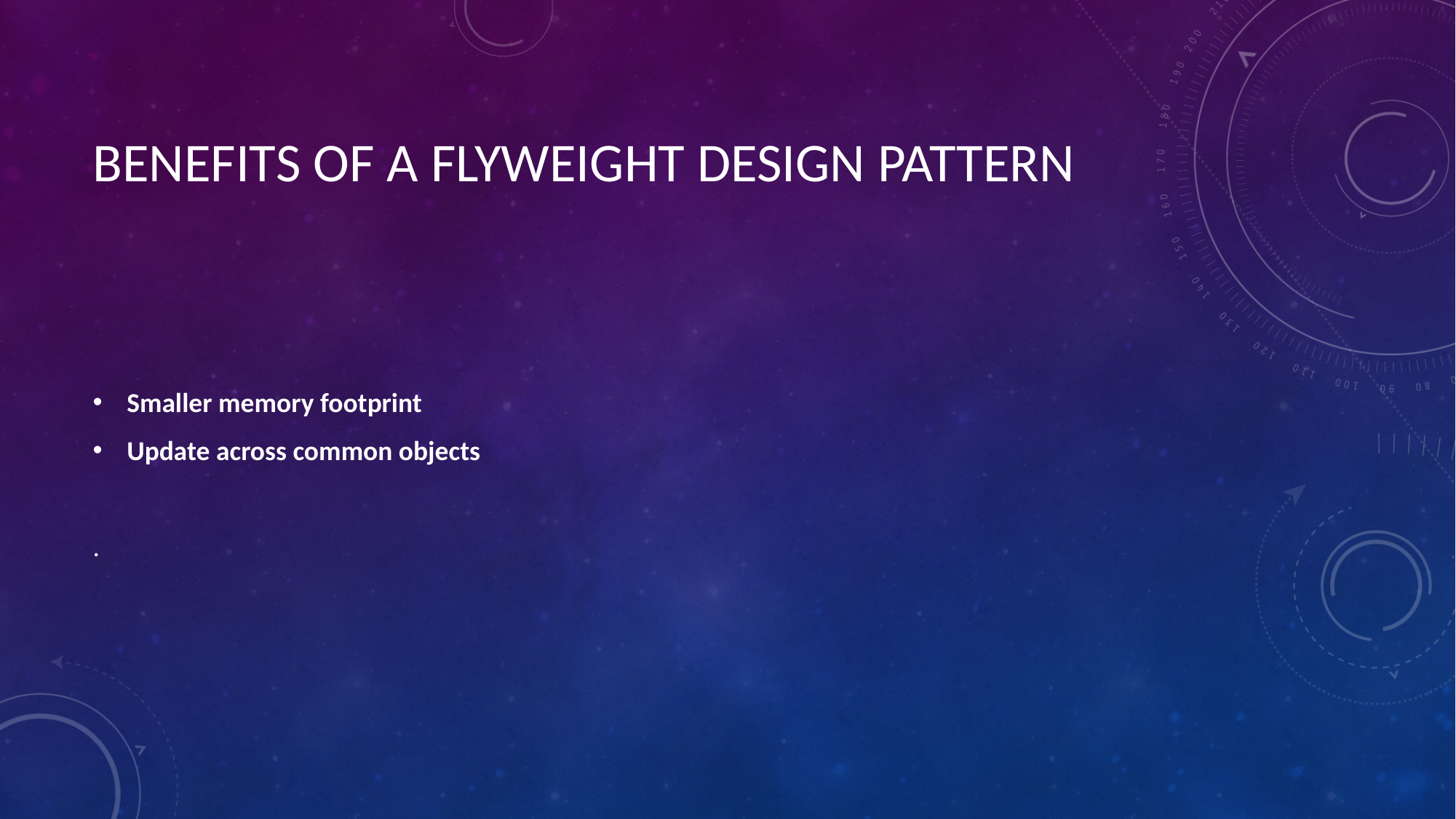

# Benefits of a Flyweight Design Pattern
Smaller memory footprint
Update across common objects

.